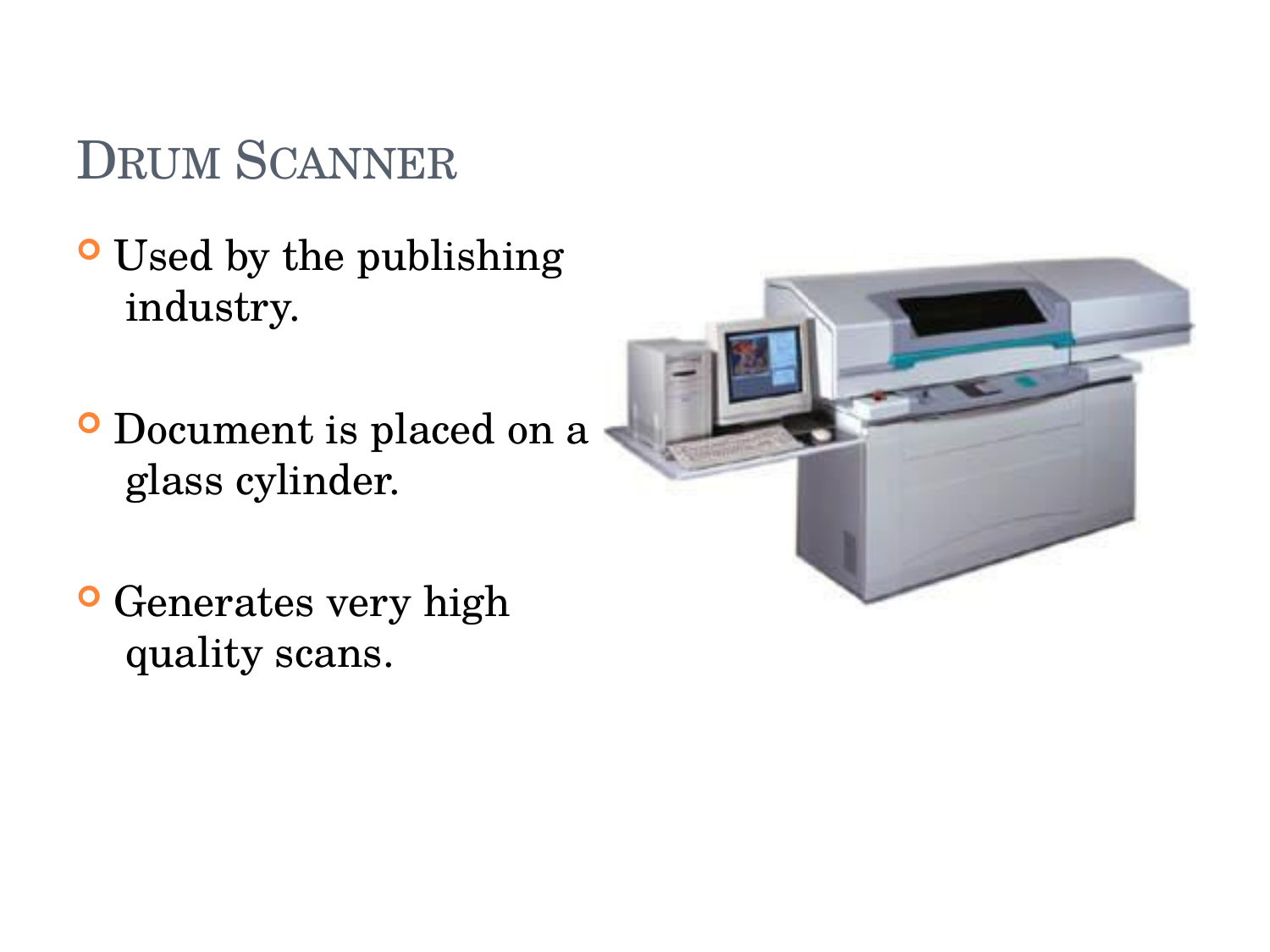

# DRUM SCANNER
Used by the publishing  industry.

Document is placed on a  glass cylinder.

Generates very high  quality scans.

47